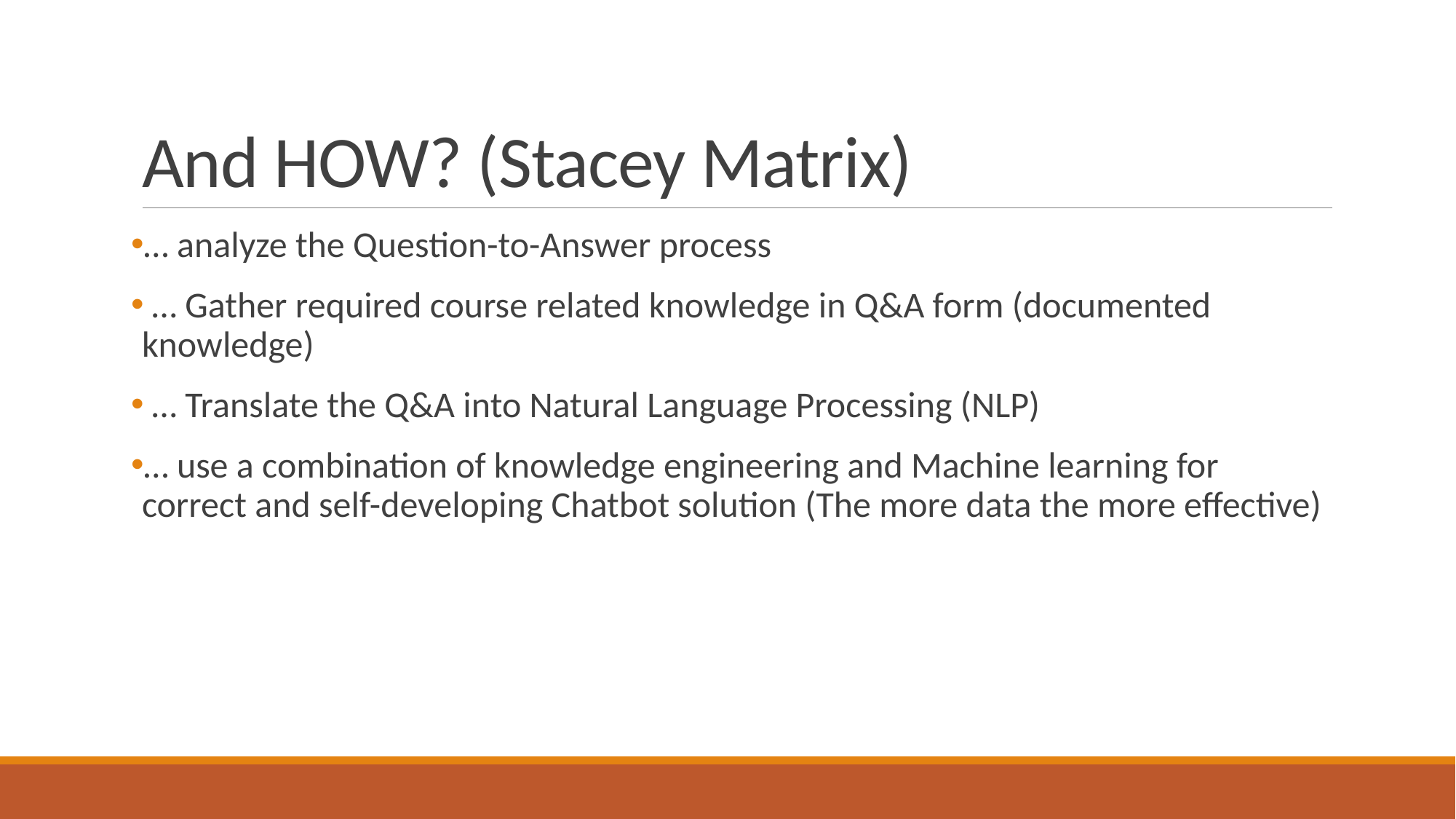

# And HOW? (Stacey Matrix)
… analyze the Question-to-Answer process
 … Gather required course related knowledge in Q&A form (documented knowledge)
 … Translate the Q&A into Natural Language Processing (NLP)
… use a combination of knowledge engineering and Machine learning for correct and self-developing Chatbot solution (The more data the more effective)